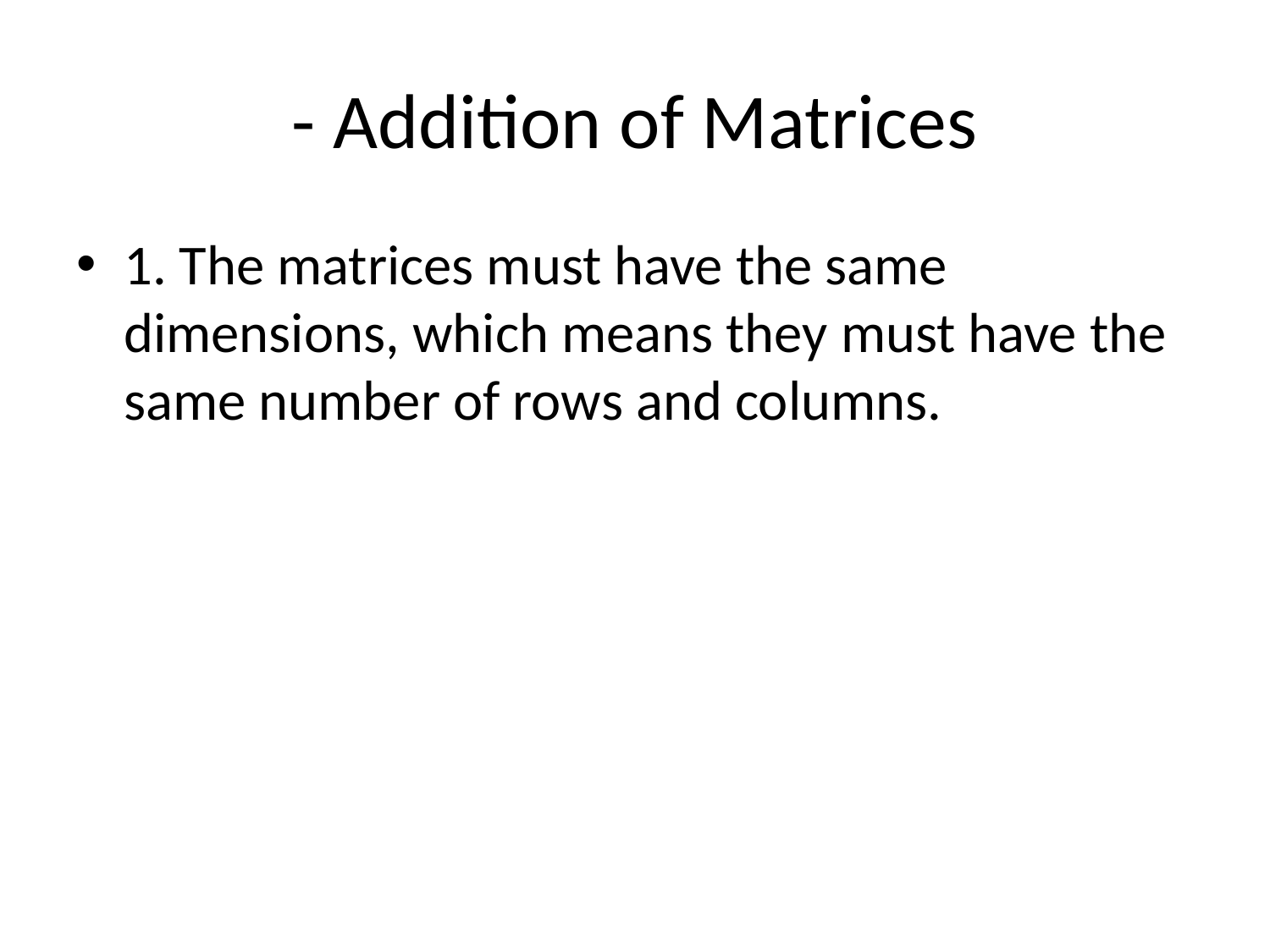

# - Addition of Matrices
1. The matrices must have the same dimensions, which means they must have the same number of rows and columns.